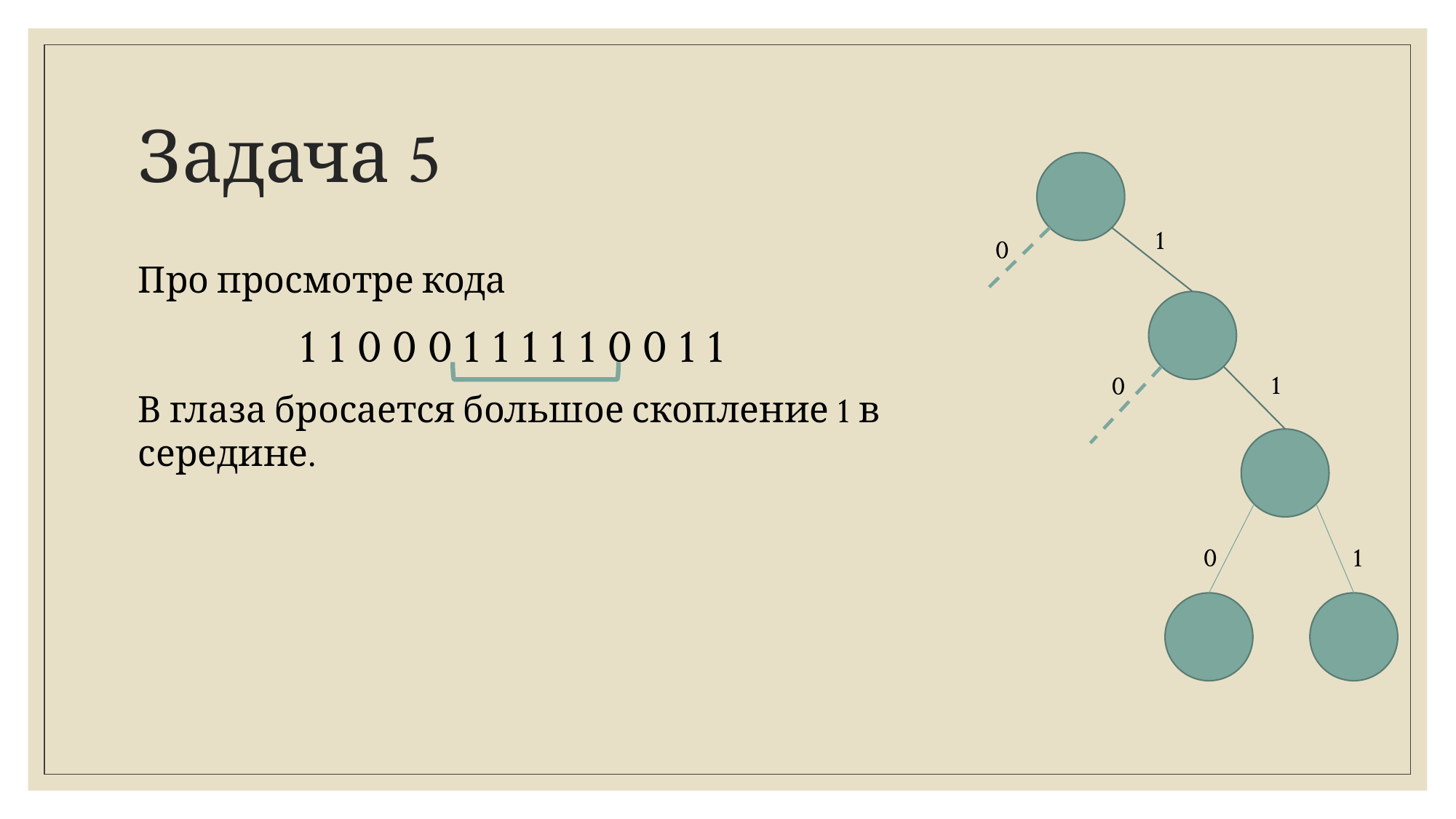

# Задача 5

1
0
Про просмотре кода
1 1 0 0 0 1 1 1 1 1 0 0 1 1
В глаза бросается большое скопление 1 в середине.

1
0

1
0